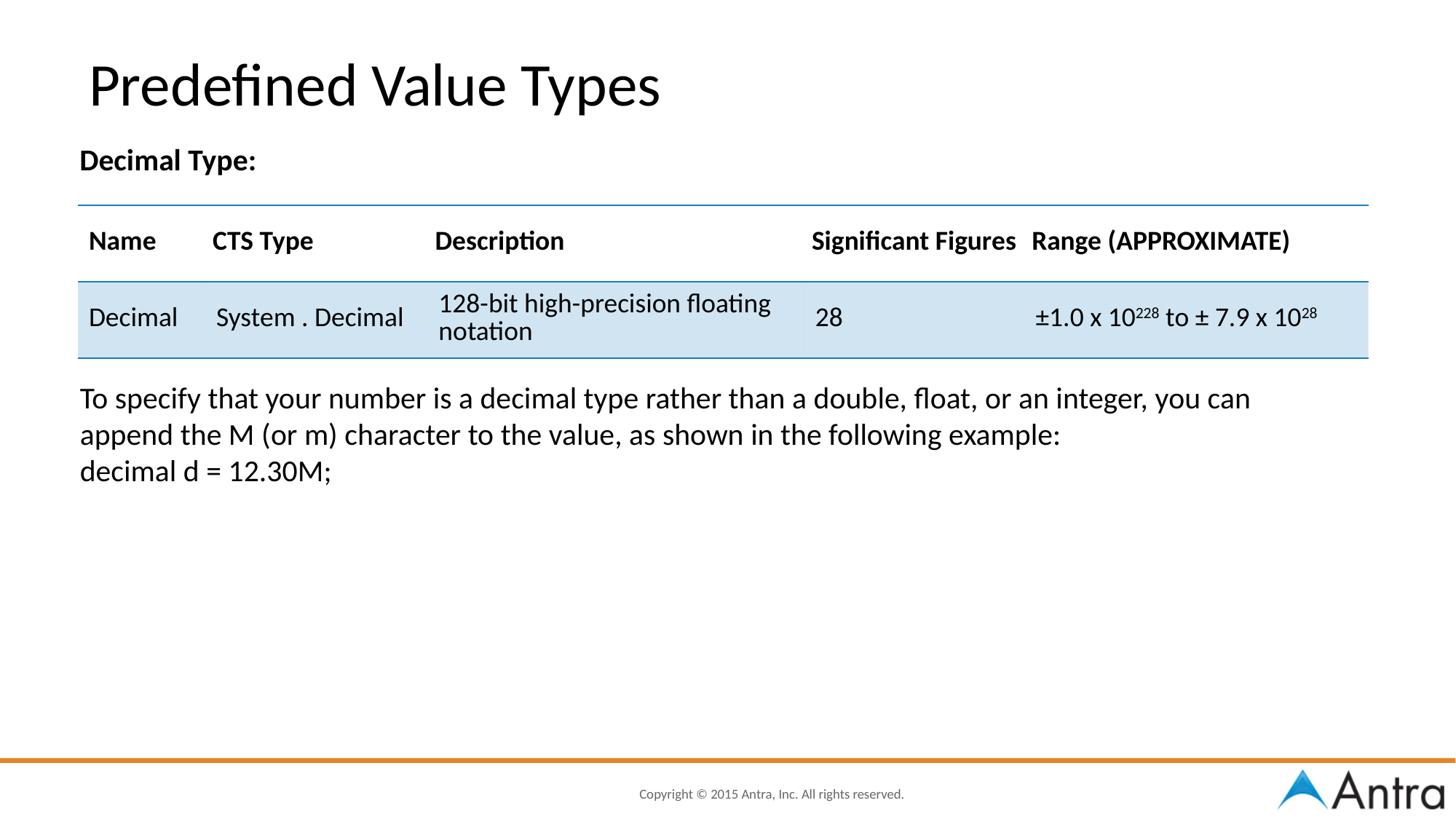

Predefined Value Types
Decimal Type:

| Name | CTS Type | Description | Significant Figures | Range (APPROXIMATE) |
| --- | --- | --- | --- | --- |
| Decimal | System . Decimal | 128-bit high-precision floating notation | 28 | ±1.0 x 10228 to ± 7.9 x 1028 |
To specify that your number is a decimal type rather than a double, float, or an integer, you can append the M (or m) character to the value, as shown in the following example:
decimal d = 12.30M;